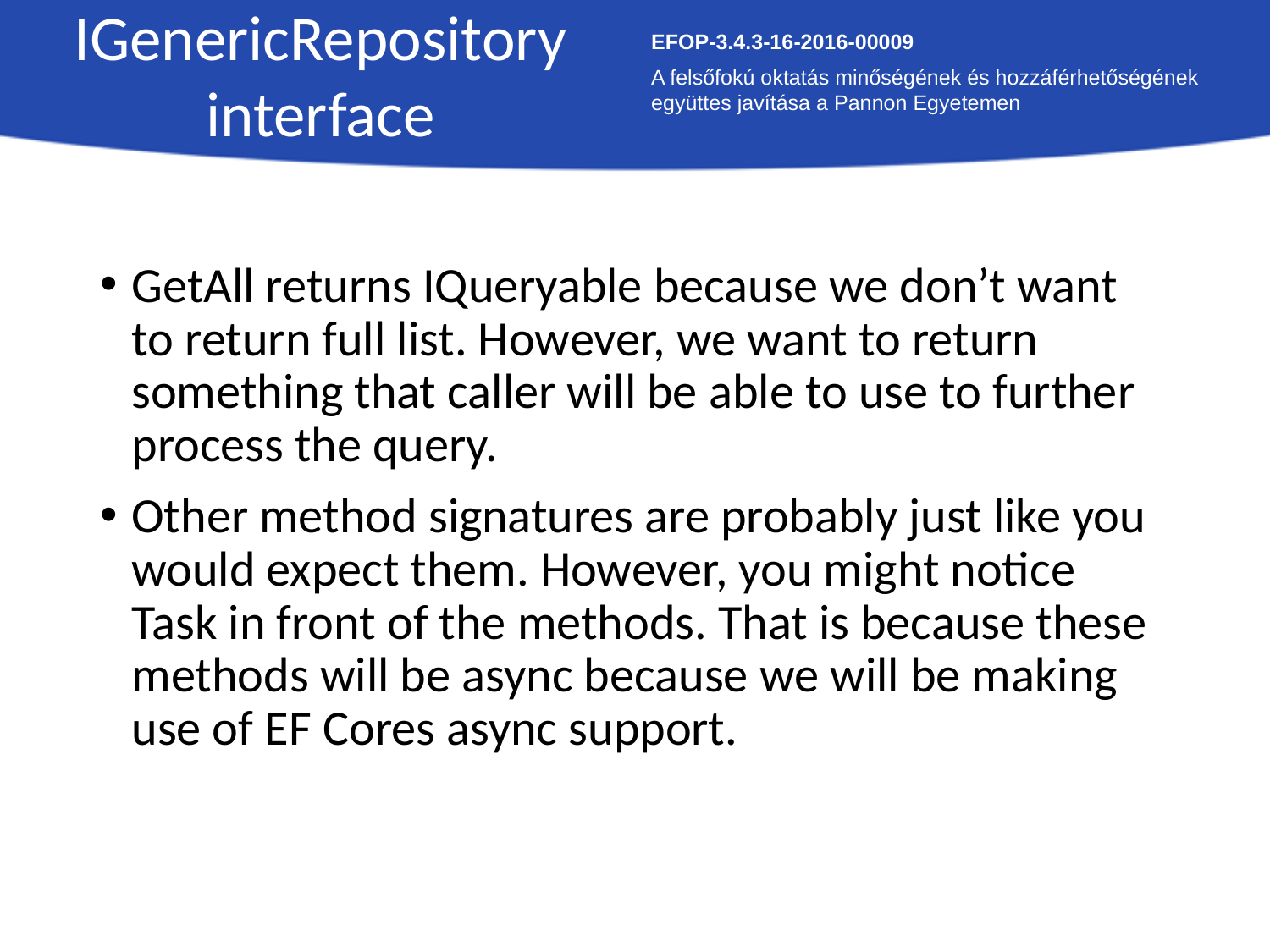

IGenericRepository interface
EFOP-3.4.3-16-2016-00009
A felsőfokú oktatás minőségének és hozzáférhetőségének együttes javítása a Pannon Egyetemen
GetAll returns IQueryable because we don’t want to return full list. However, we want to return something that caller will be able to use to further process the query.
Other method signatures are probably just like you would expect them. However, you might notice Task in front of the methods. That is because these methods will be async because we will be making use of EF Cores async support.